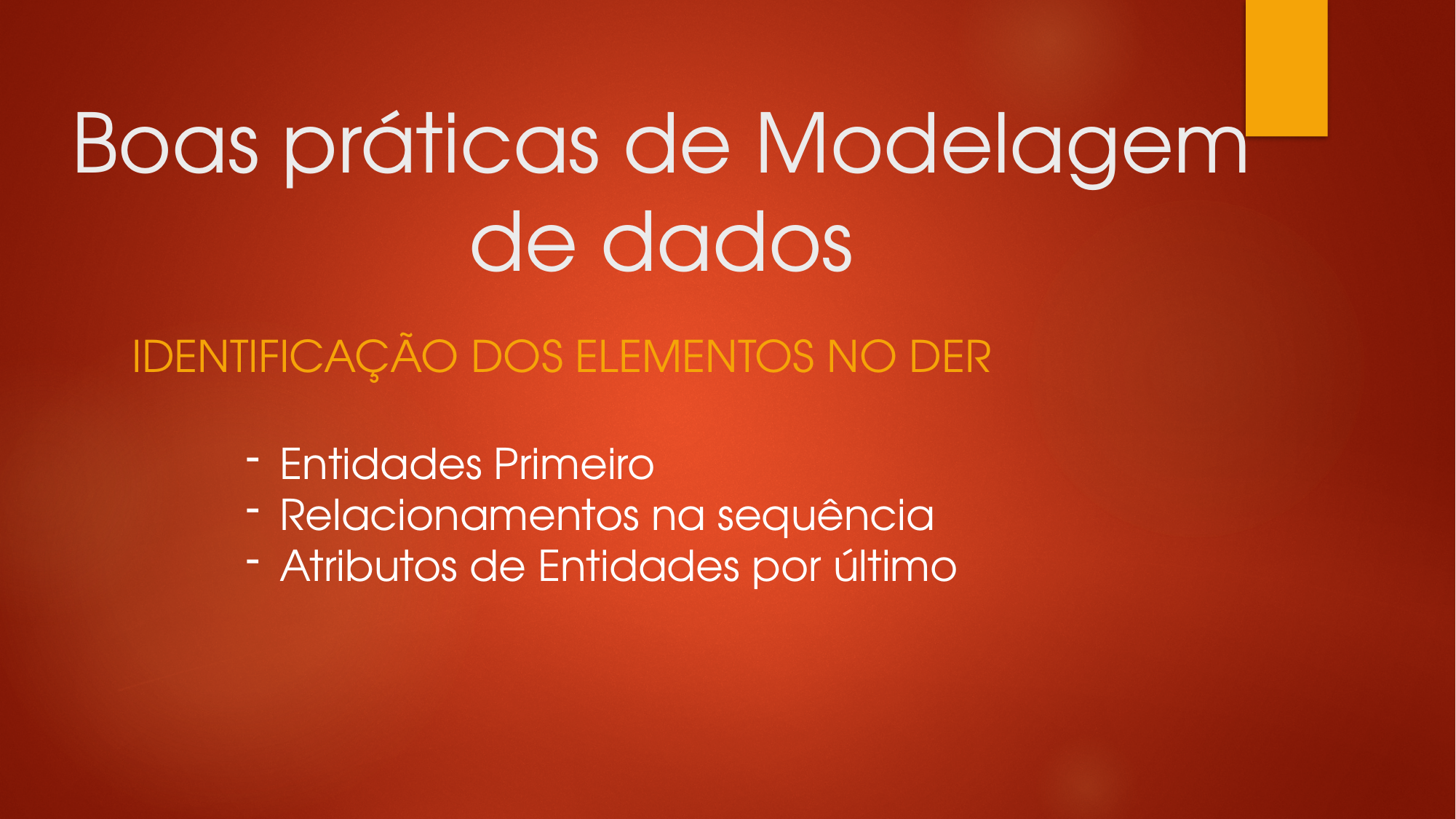

# Boas práticas de Modelagem de dados
Identificação dos elementos no DER
Entidades Primeiro
Relacionamentos na sequência
Atributos de Entidades por último